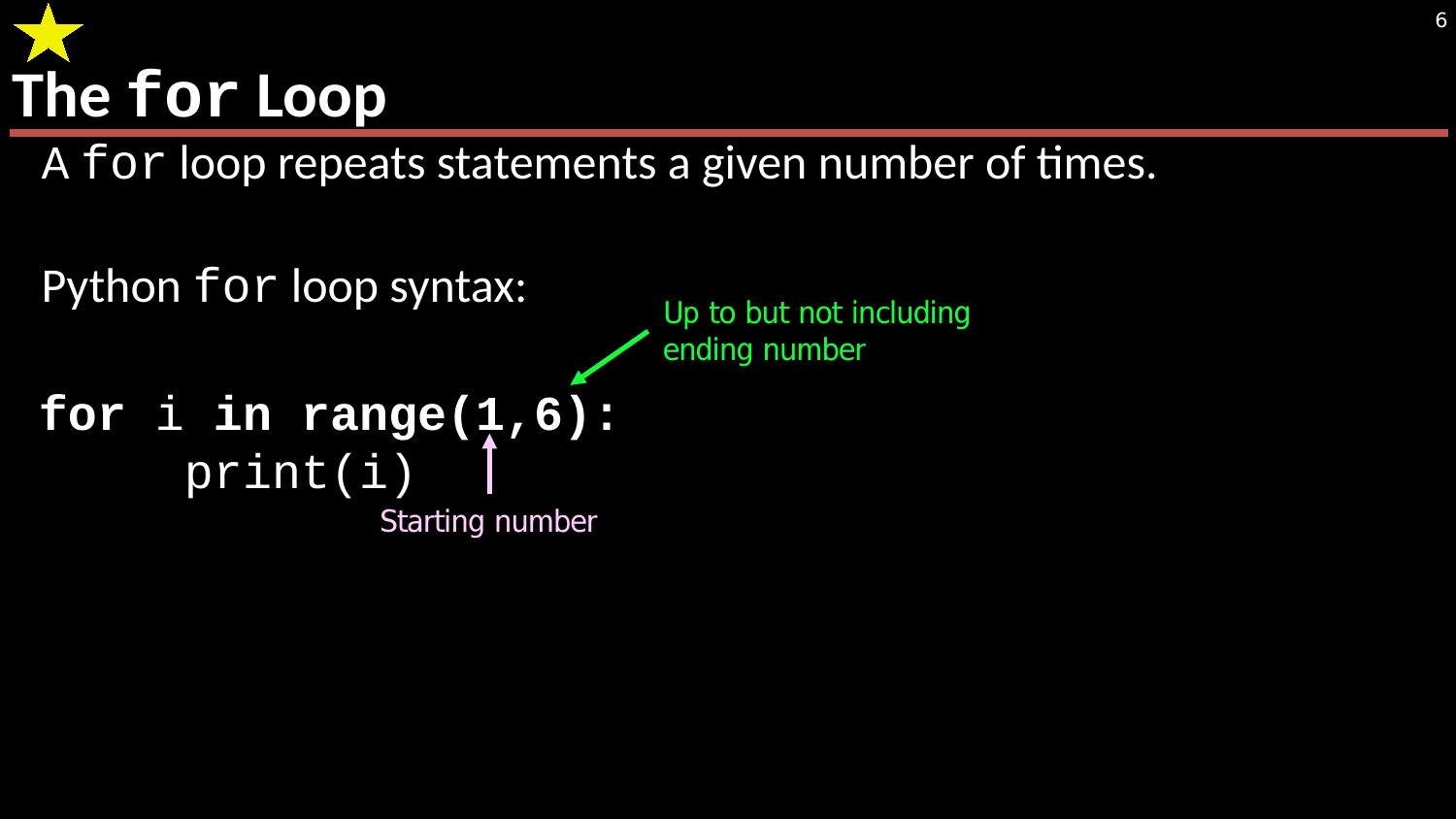

# The for Loop
6

A for loop repeats statements a given number of times.

Python for loop syntax:
Up to but not including
ending number

for i in range(1,6):
 	print(i)

Starting number